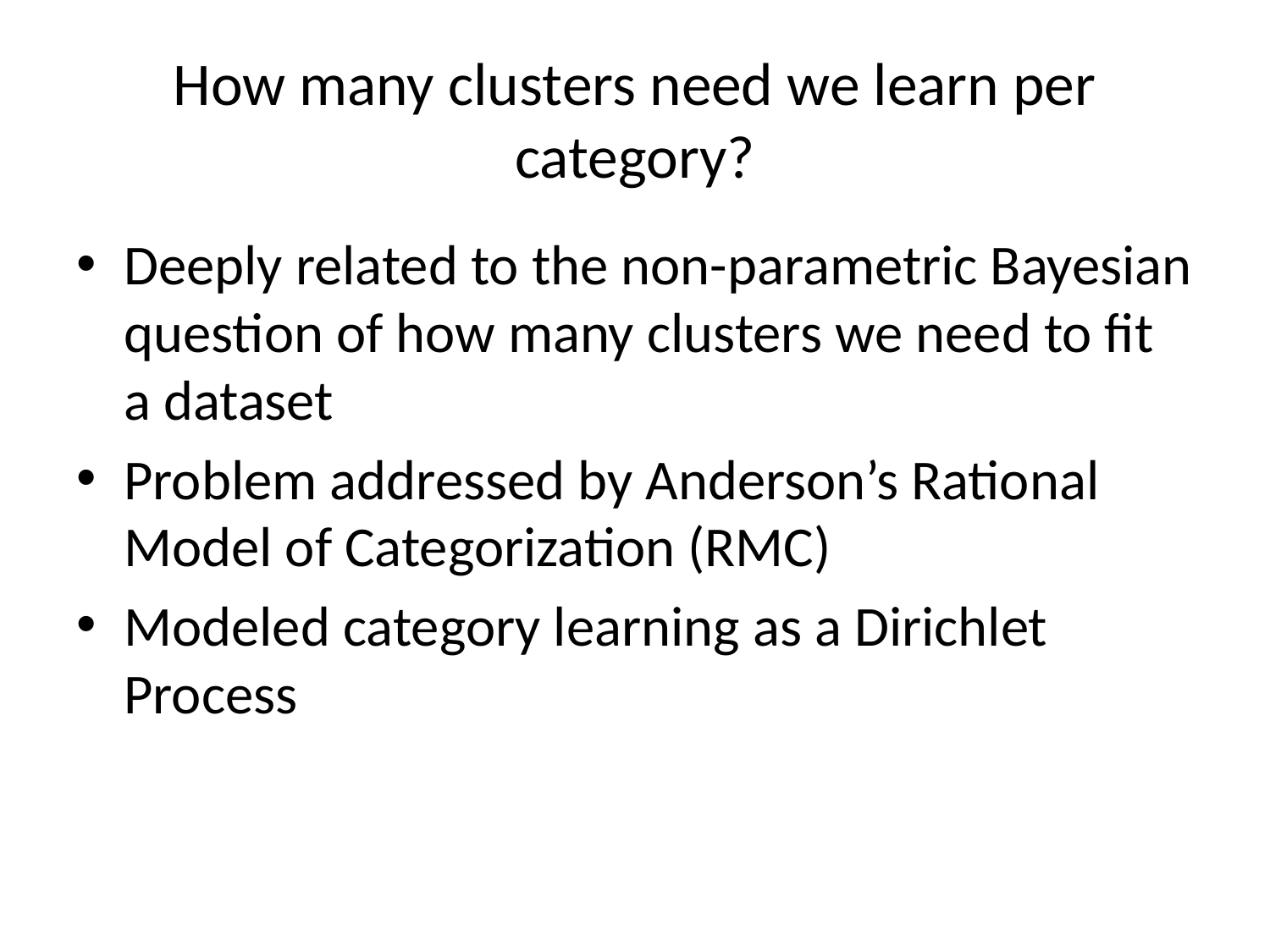

# How many clusters need we learn per category?
Deeply related to the non-parametric Bayesian question of how many clusters we need to fit a dataset
Problem addressed by Anderson’s Rational Model of Categorization (RMC)
Modeled category learning as a Dirichlet Process